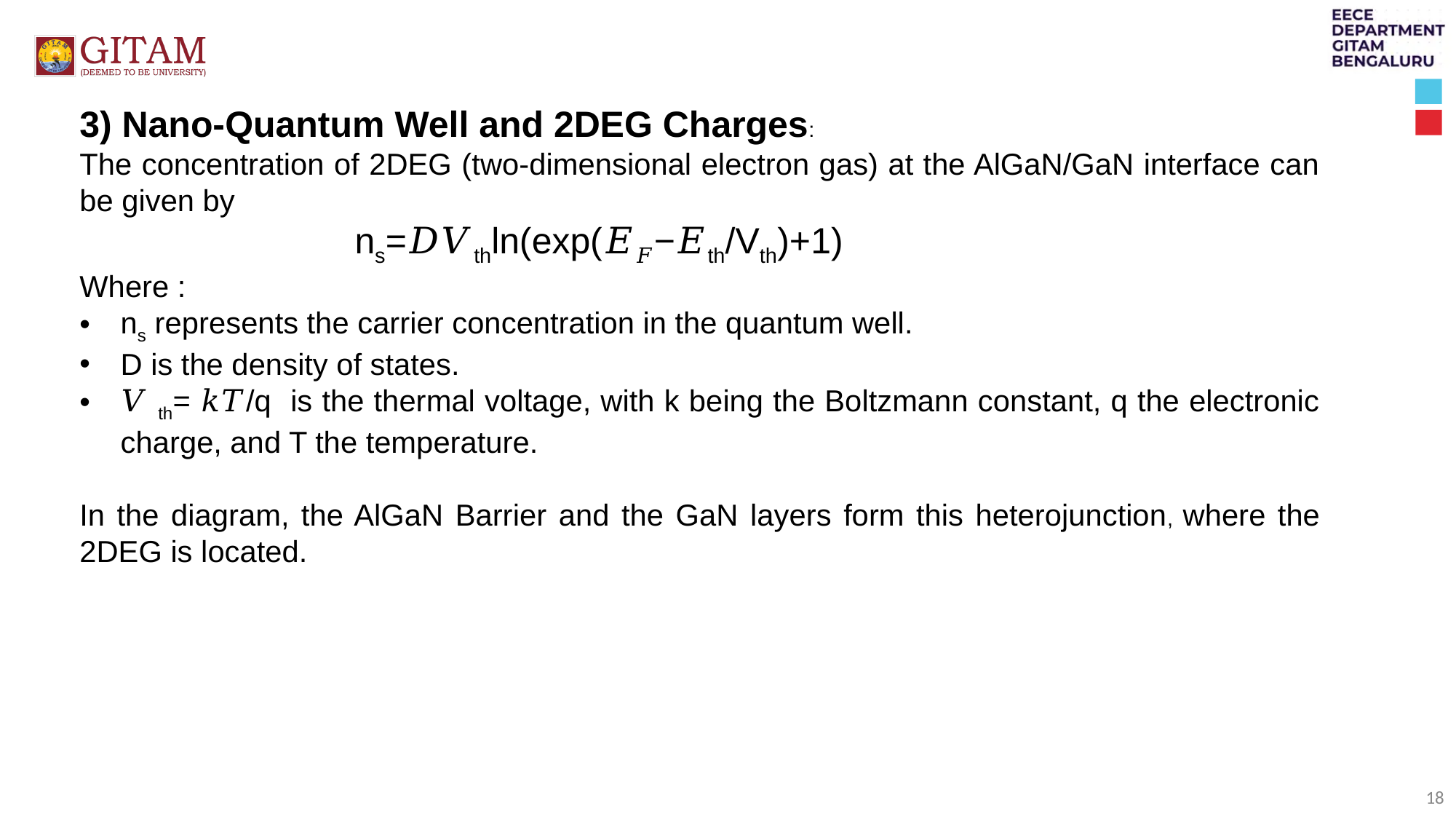

3) Nano-Quantum Well and 2DEG Charges:
The concentration of 2DEG (two-dimensional electron gas) at the AlGaN/GaN interface can be given by
                           ns=𝐷𝑉thln⁡(exp⁡(𝐸𝐹−𝐸th/Vth)+1)
Where :
ns​ represents the carrier concentration in the quantum well.
D is the density of states.
𝑉 th= 𝑘𝑇/q  is the thermal voltage, with k being the Boltzmann constant, q the electronic charge, and T the temperature.

In the diagram, the AlGaN Barrier and the GaN layers form this heterojunction, where the 2DEG is located.

18